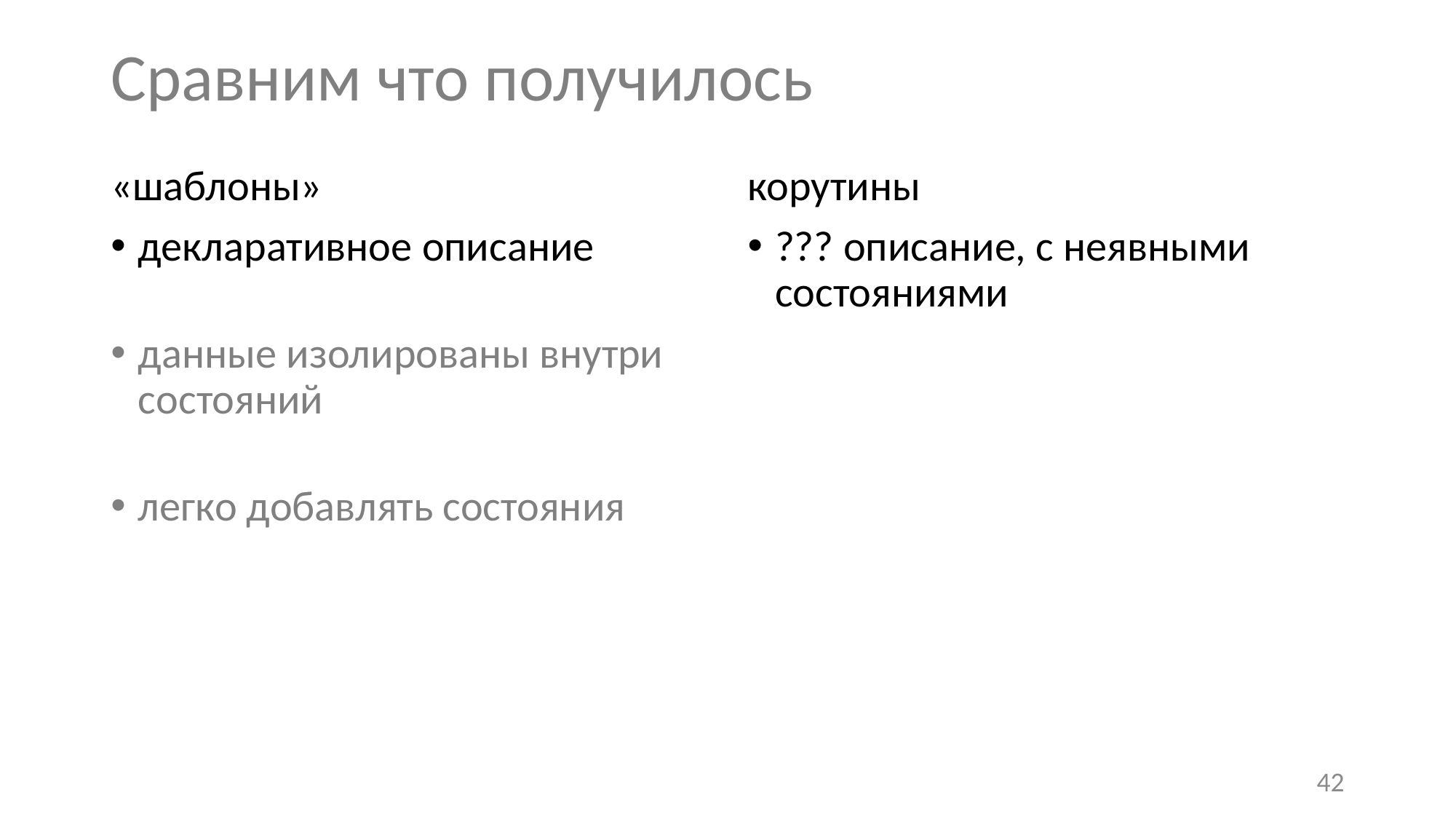

# Сравним что получилось
«шаблоны»
декларативное описание
данные изолированы внутри состояний
легко добавлять состояния
корутины
??? описание, с неявными состояниями
42